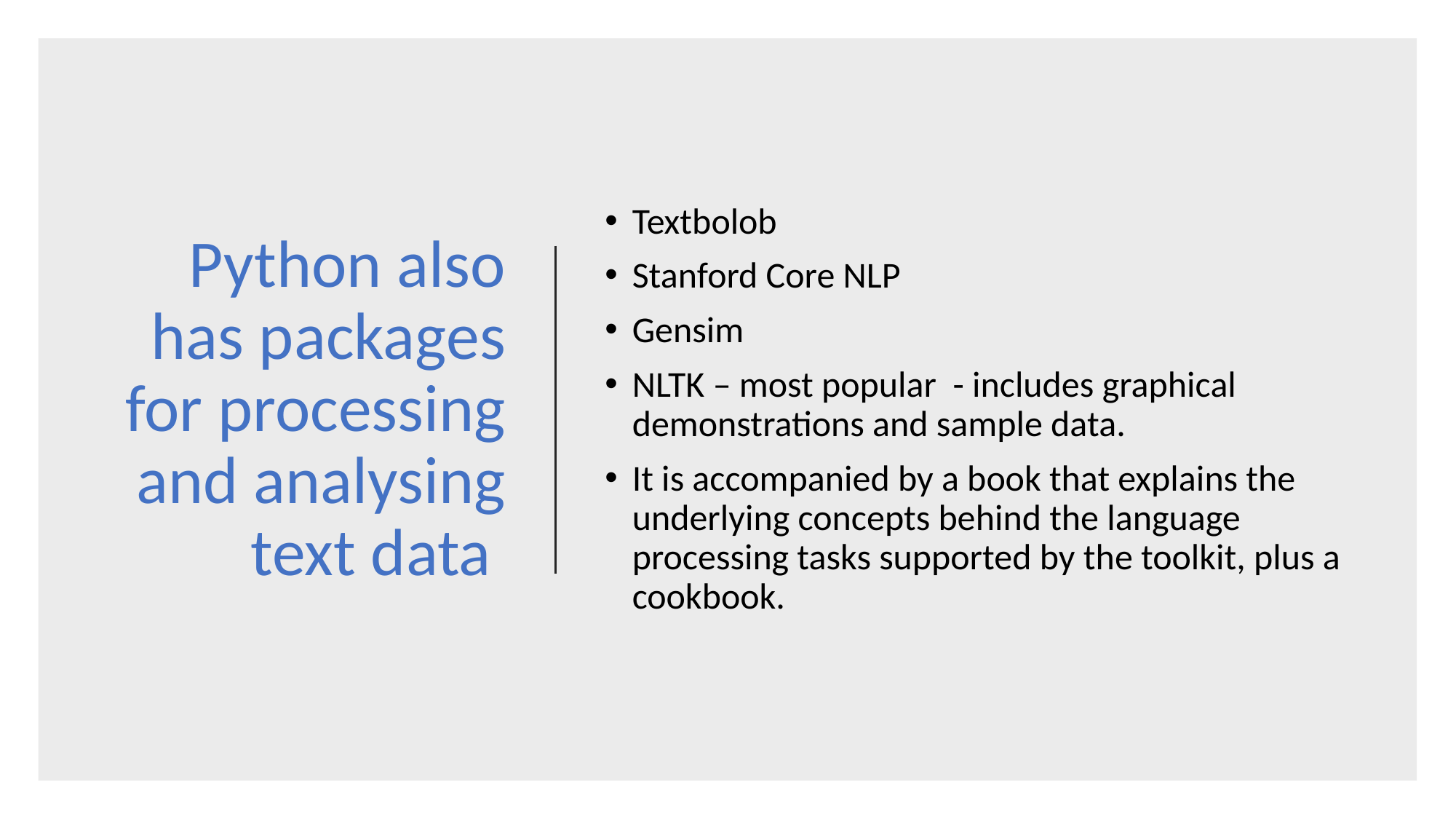

# Python also has packages for processing and analysing text data
Textbolob
Stanford Core NLP
Gensim
NLTK – most popular  - includes graphical demonstrations and sample data.
It is accompanied by a book that explains the underlying concepts behind the language processing tasks supported by the toolkit, plus a cookbook.